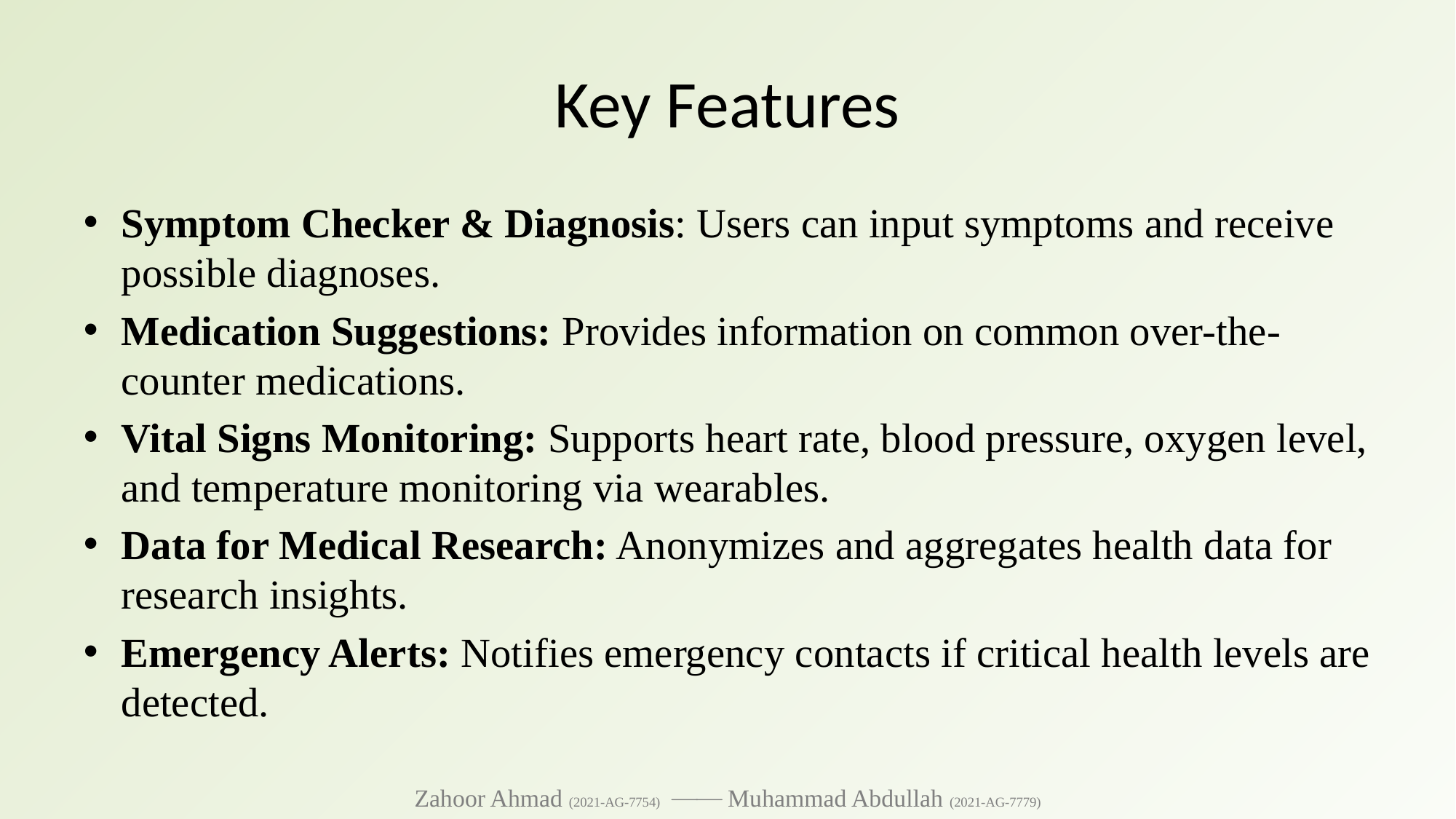

# Key Features
Symptom Checker & Diagnosis: Users can input symptoms and receive possible diagnoses.
Medication Suggestions: Provides information on common over-the-counter medications.
Vital Signs Monitoring: Supports heart rate, blood pressure, oxygen level, and temperature monitoring via wearables.
Data for Medical Research: Anonymizes and aggregates health data for research insights.
Emergency Alerts: Notifies emergency contacts if critical health levels are detected.
Zahoor Ahmad (2021-AG-7754)  ⎯⎯ Muhammad Abdullah (2021-AG-7779)